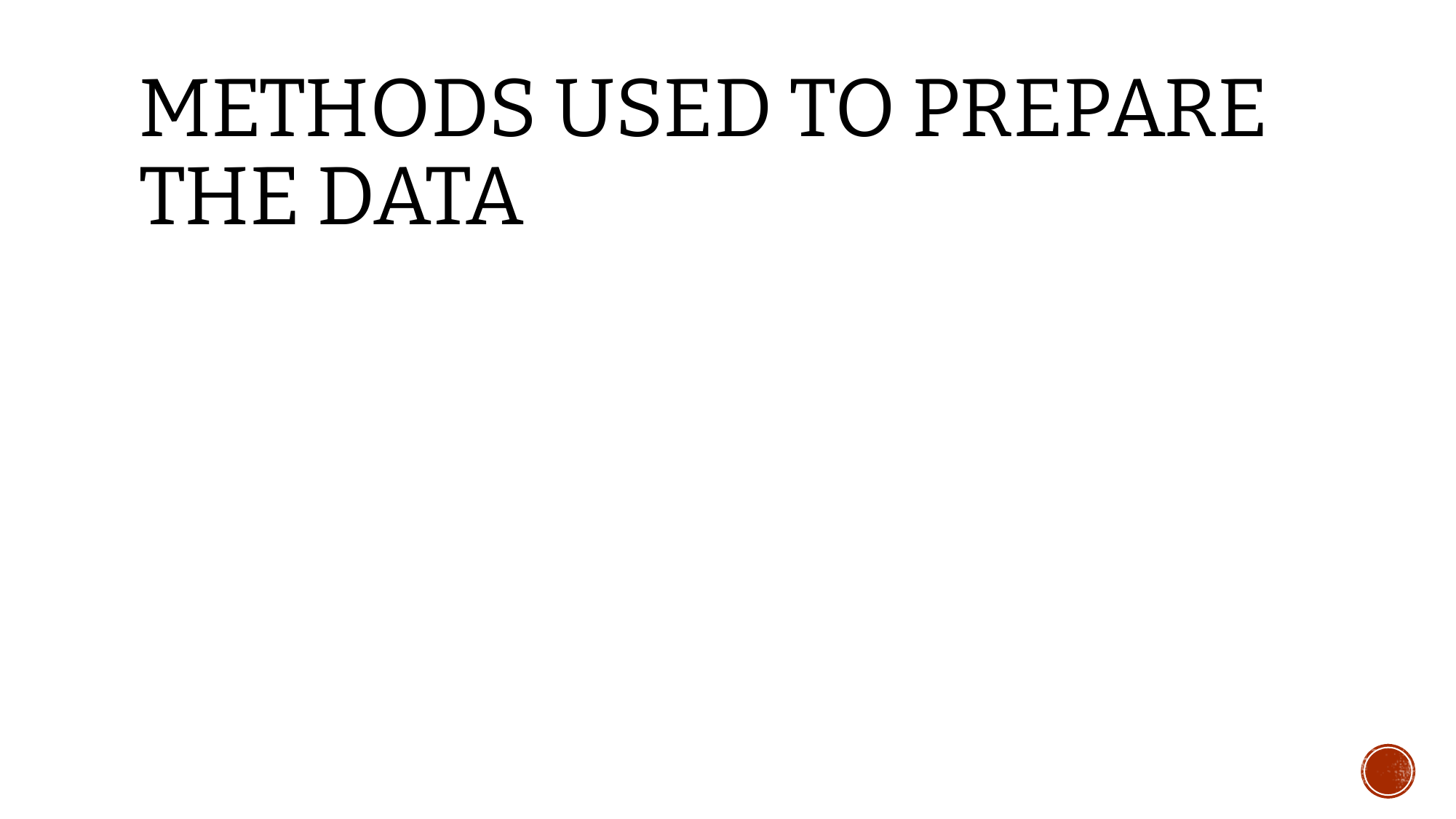

# Methods Used to Prepare the Data